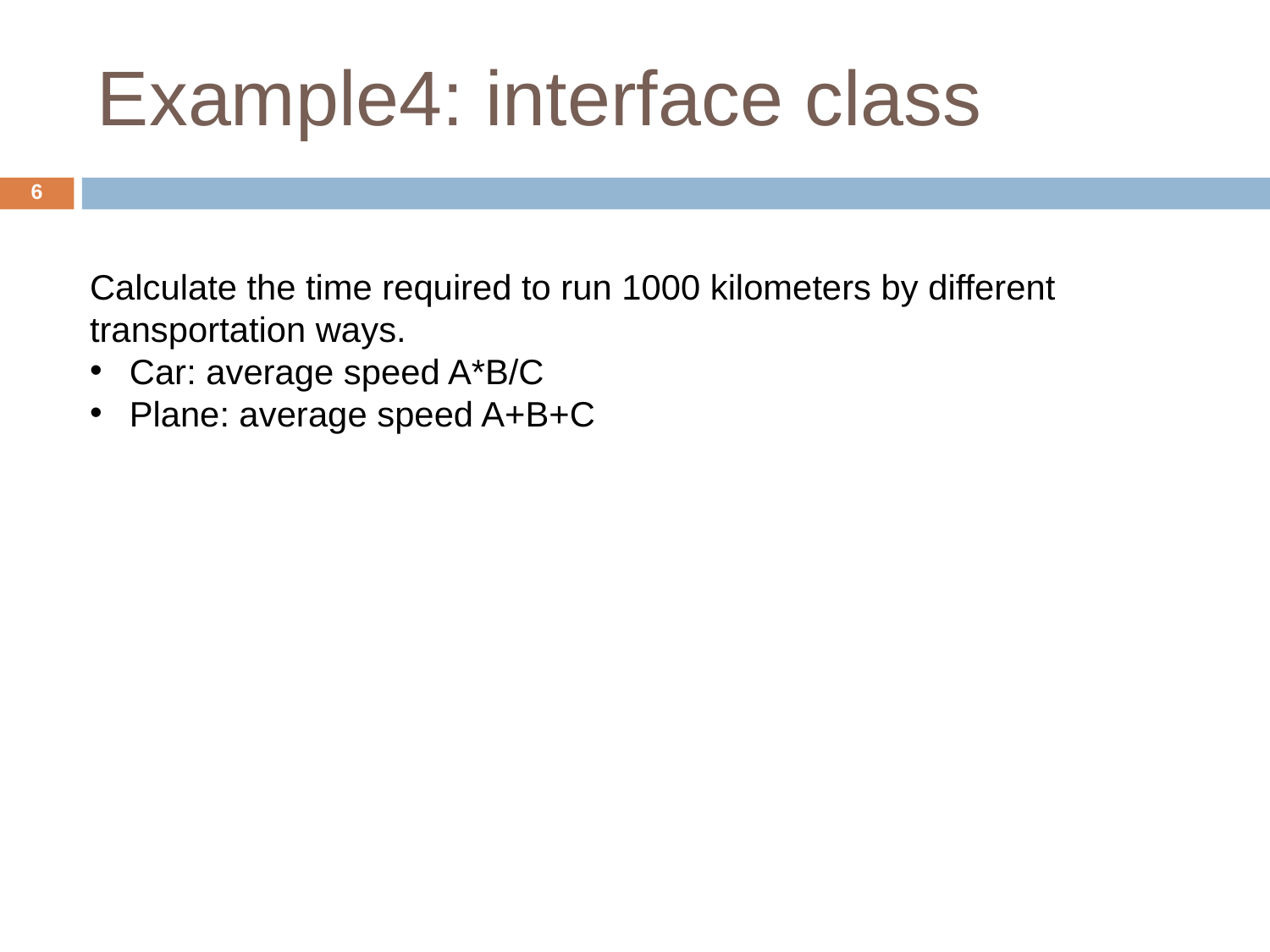

Example4: interface class
6
Calculate the time required to run 1000 kilometers by different transportation ways.
Car: average speed A*B/C
Plane: average speed A+B+C